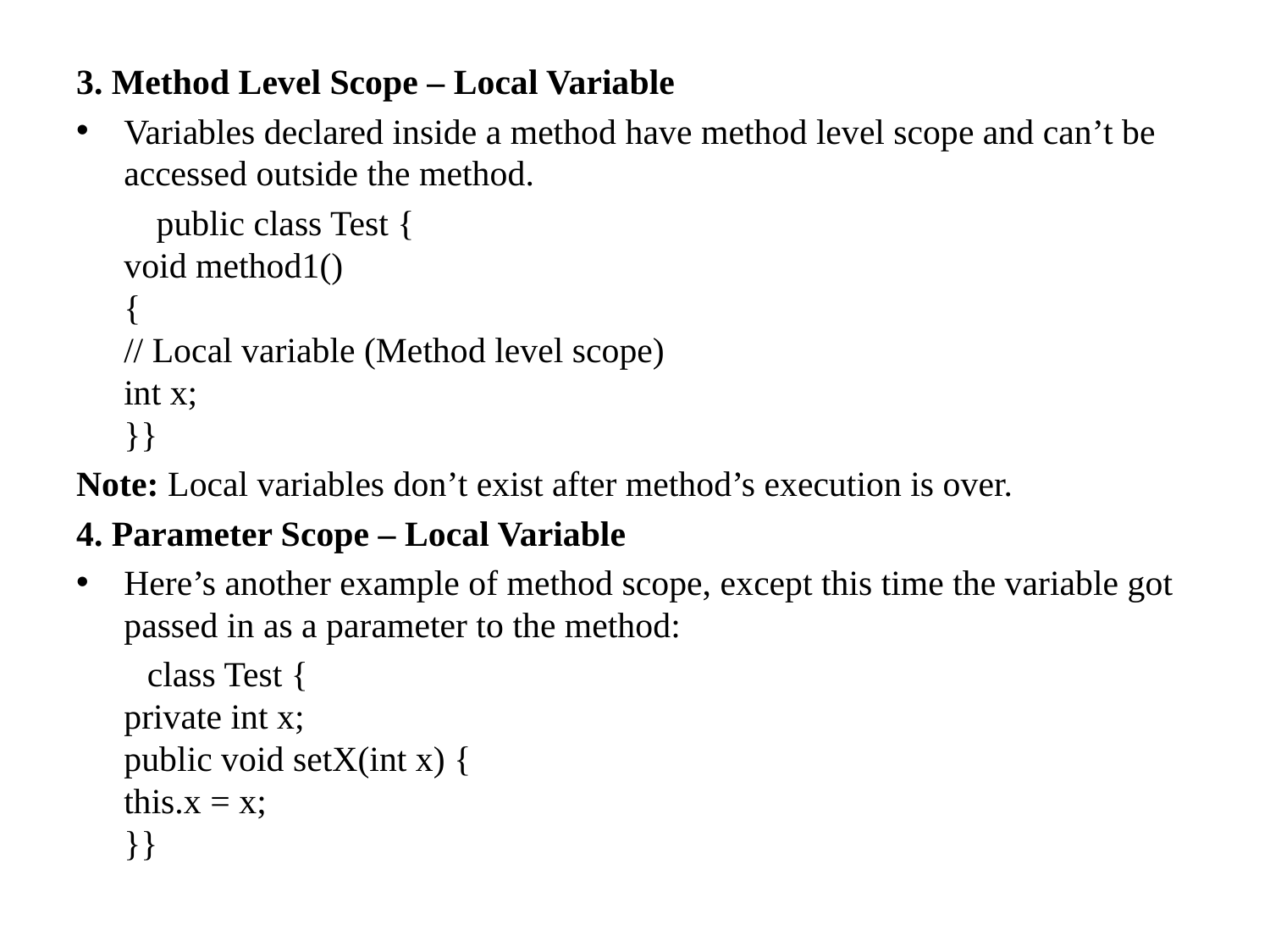

3. Method Level Scope – Local Variable
Variables declared inside a method have method level scope and can’t be accessed outside the method.
         public class Test {
void method1()
{
// Local variable (Method level scope)
int x;
}}
Note: Local variables don’t exist after method’s execution is over.
4. Parameter Scope – Local Variable
Here’s another example of method scope, except this time the variable got passed in as a parameter to the method:
        class Test {
private int x;
public void setX(int x) {
this.x = x;
}}